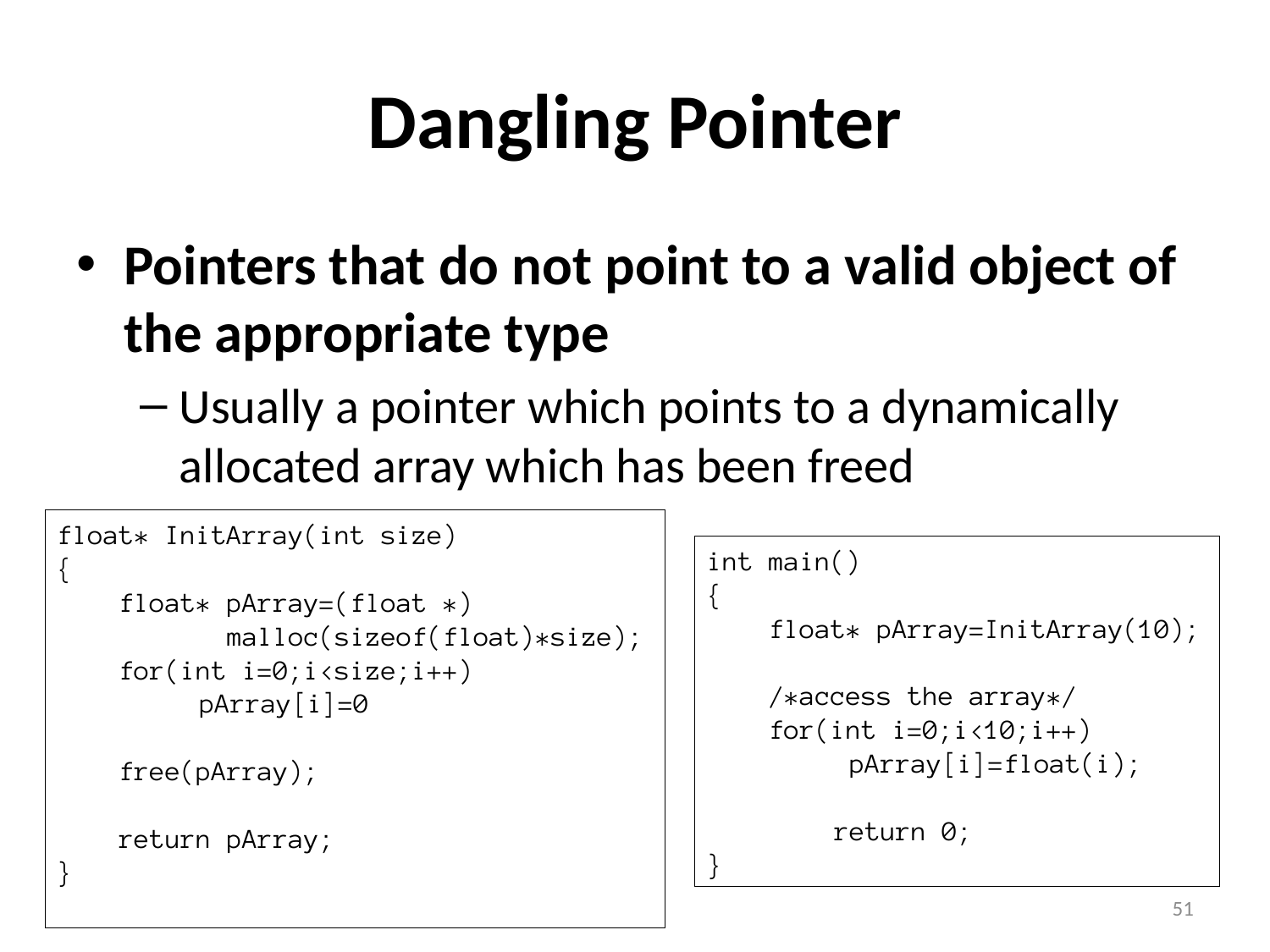

# Dangling Pointer
Pointers that do not point to a valid object of the appropriate type
Usually a pointer which points to a dynamically allocated array which has been freed
float* InitArray(int size)
{
    float* pArray=(float *)
           malloc(sizeof(float)*size);
    for(int i=0;i<size;i++)
	 pArray[i]=0

    free(pArray);

    return pArray;
}

int main()
{
    float* pArray=InitArray(10);

    /*access the array*/
    for(int i=0;i<10;i++)
	 pArray[i]=float(i);

	return 0;
}
51